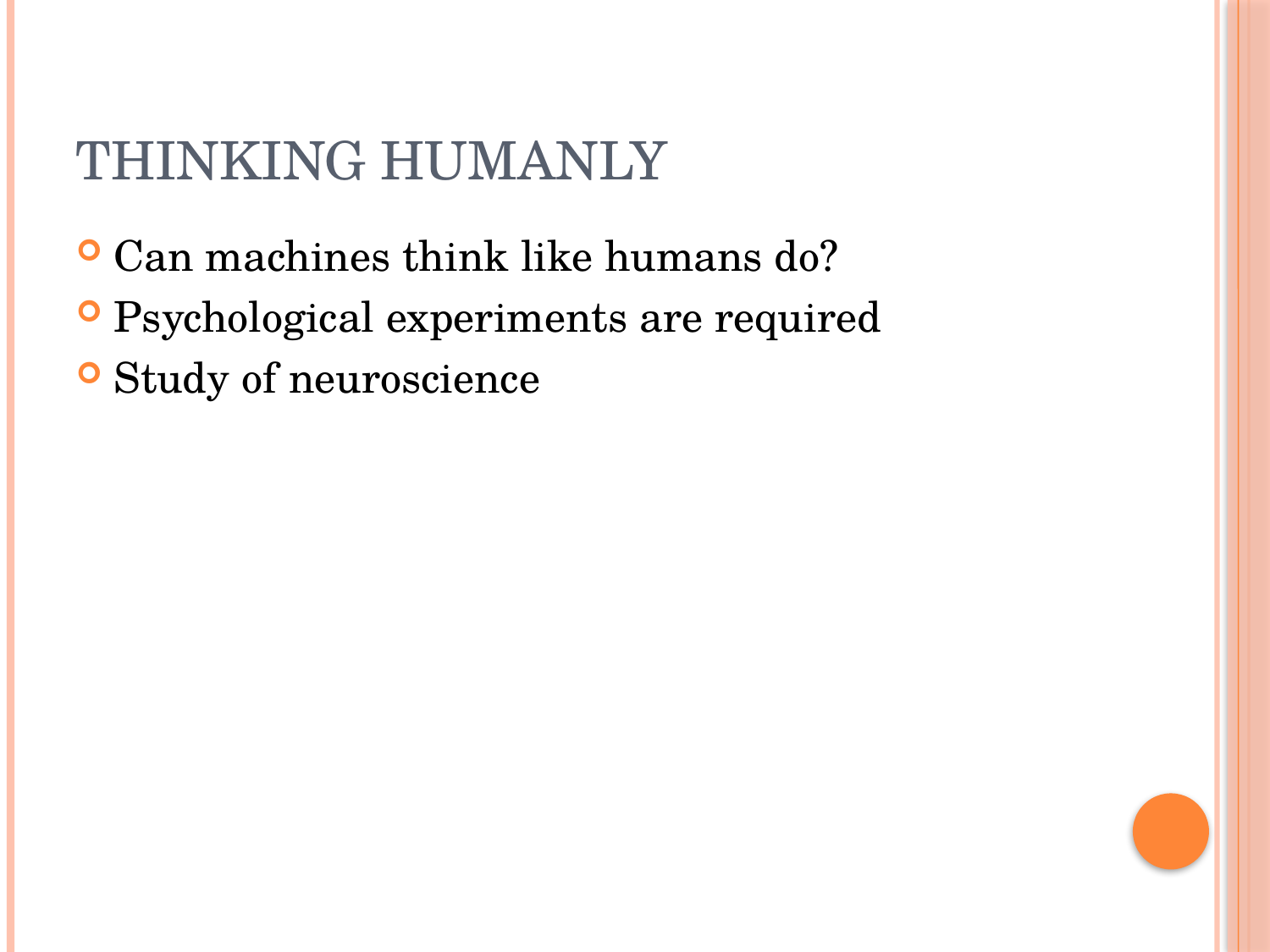

# Thinking humanly
Can machines think like humans do?
Psychological experiments are required
Study of neuroscience